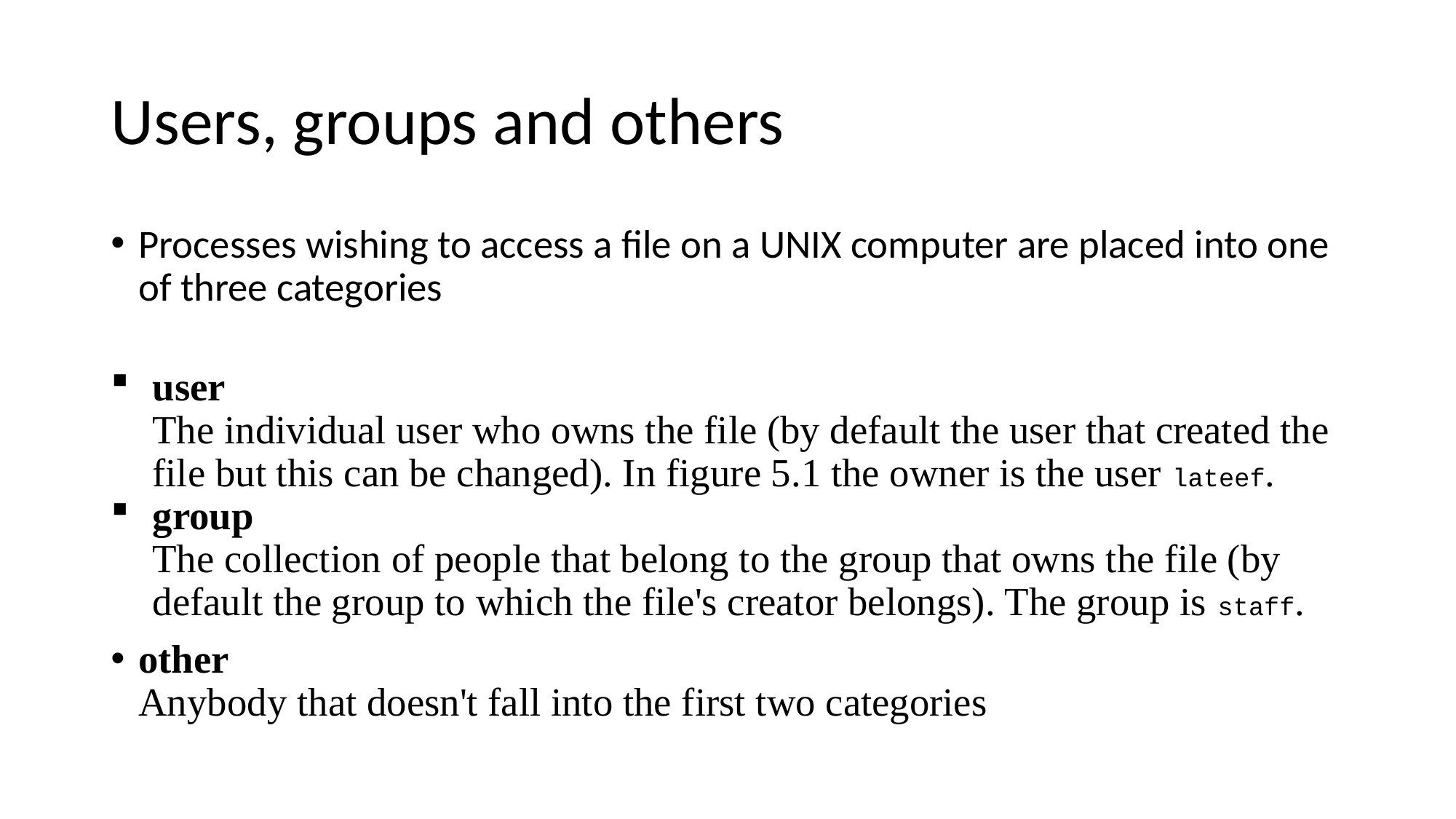

# Users, groups and others
Processes wishing to access a file on a UNIX computer are placed into one of three categories

user
The individual user who owns the file (by default the user that created the file but this can be changed). In figure 5.1 the owner is the user lateef.
group
The collection of people that belong to the group that owns the file (by default the group to which the file's creator belongs). The group is staff.
other
Anybody that doesn't fall into the first two categories